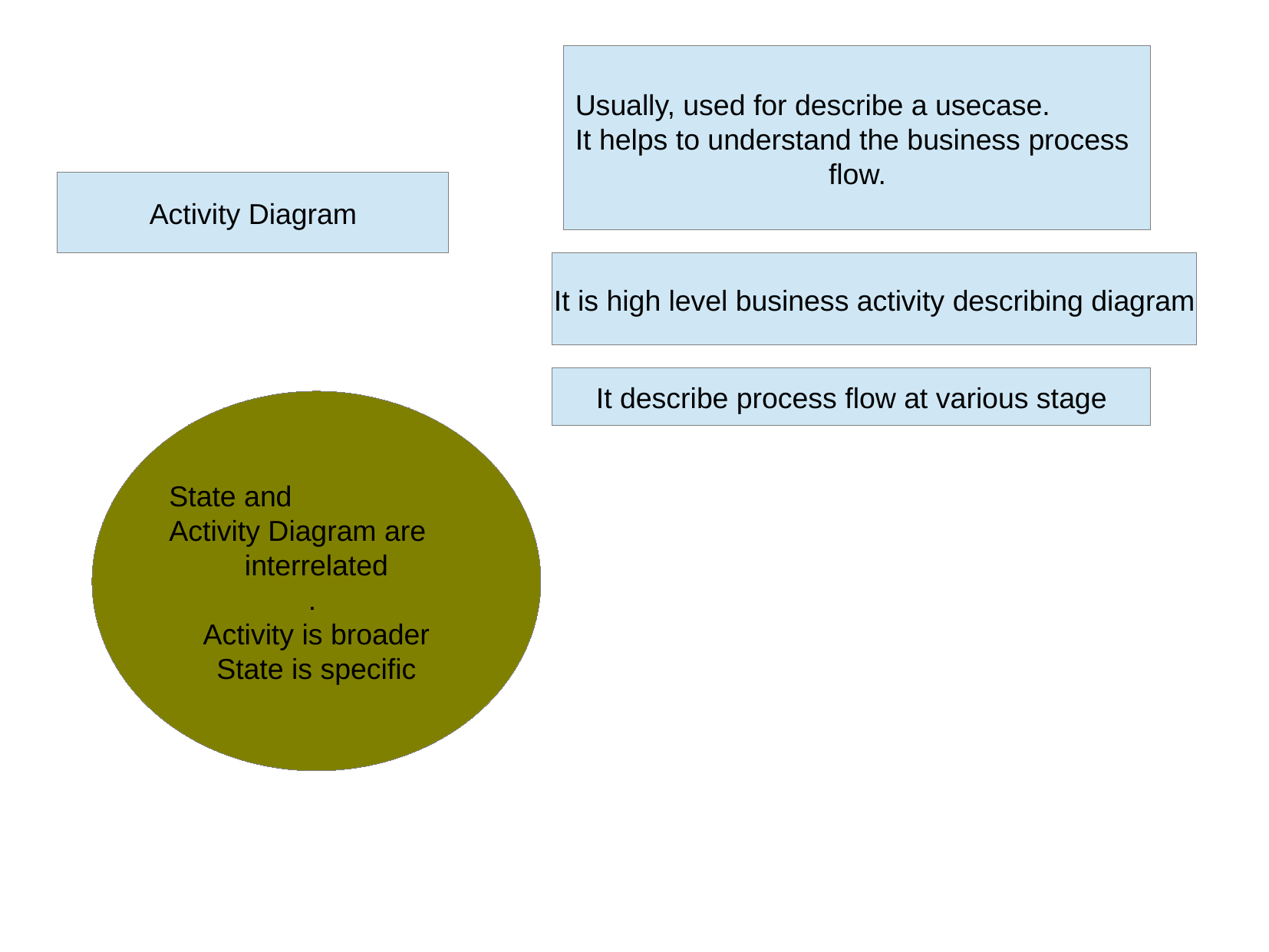

Usually, used for describe a usecase.
It helps to understand the business process
flow.
Activity Diagram
It is high level business activity describing diagram
It describe process flow at various stage
State and
Activity Diagram are
interrelated
.
Activity is broader
State is specific